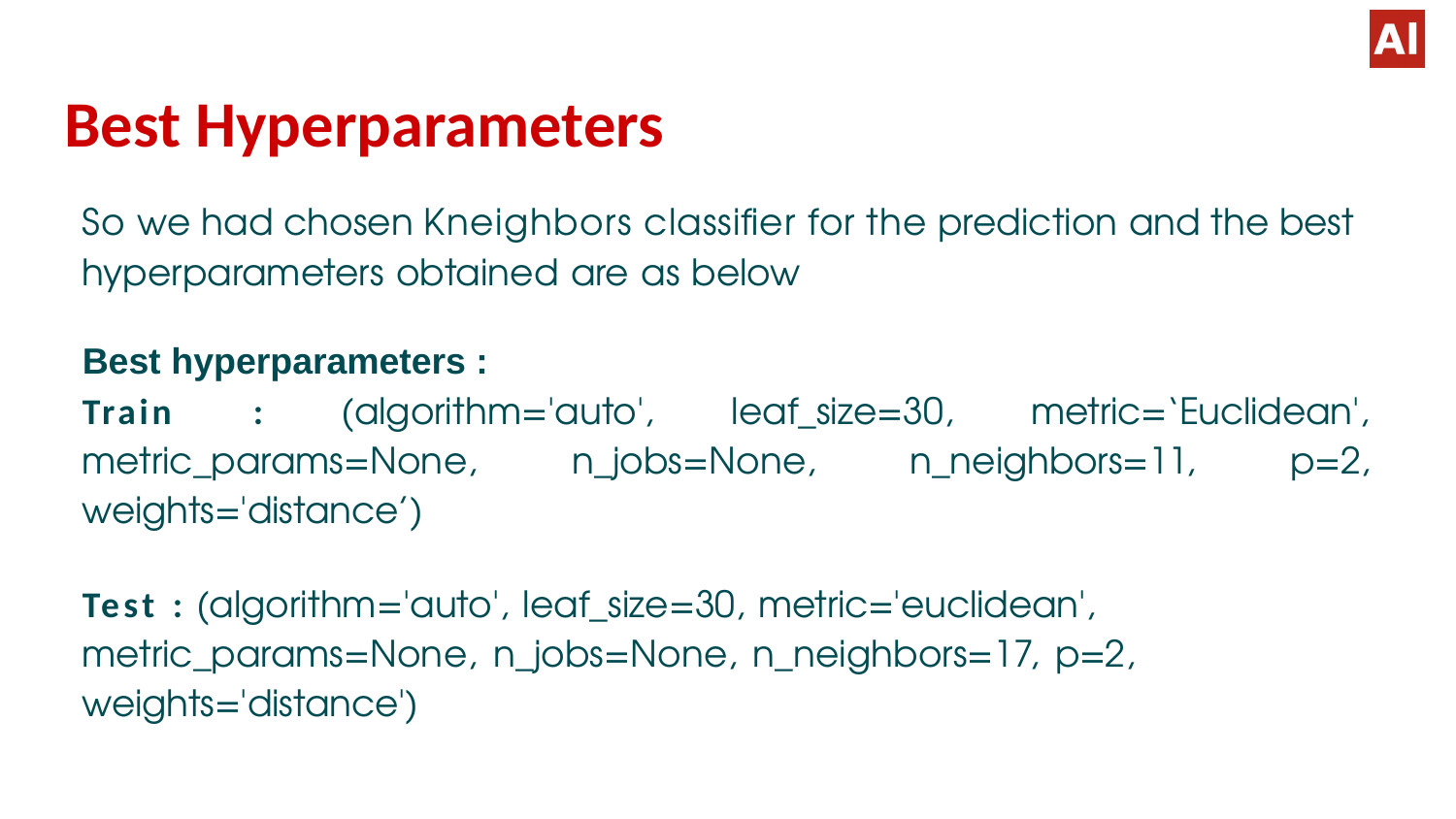

Best Hyperparameters
So we had chosen Kneighbors classifier for the prediction and the best
hyperparameters obtained are as below

Best hyperparameters :
Train : (algorithm='auto', leaf_size=30, metric=‘Euclidean', metric_params=None, n_jobs=None, n_neighbors=11, p=2, weights='distance’)

Test : (algorithm='auto', leaf_size=30, metric='euclidean', metric_params=None, n_jobs=None, n_neighbors=17, p=2, weights='distance')